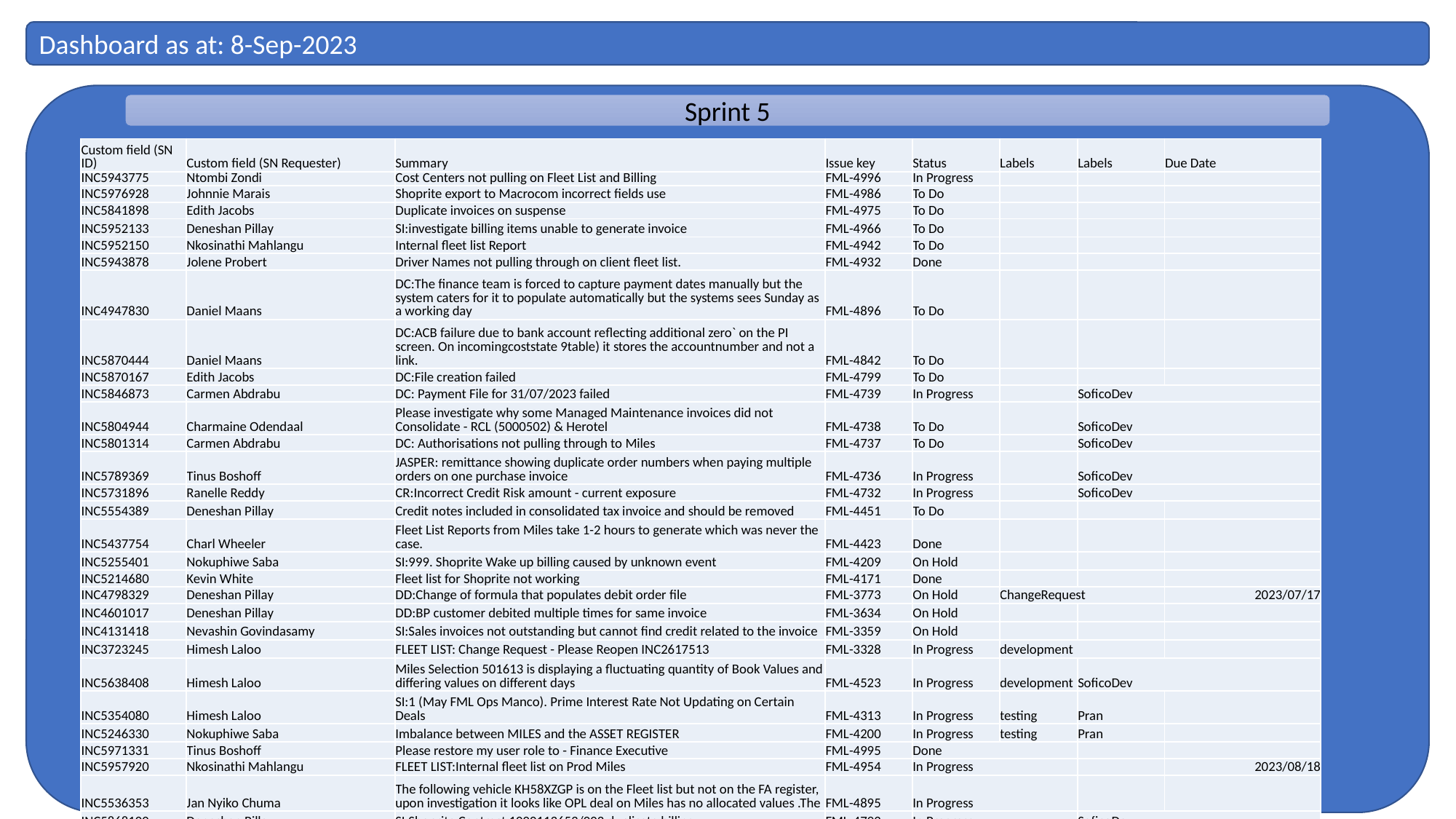

Dashboard as at: 8-Sep-2023

Sprint 5
| Custom field (SN ID) | Custom field (SN Requester) | Summary | Issue key | Status | Labels | Labels | Due Date |
| --- | --- | --- | --- | --- | --- | --- | --- |
| INC5943775 | Ntombi Zondi | Cost Centers not pulling on Fleet List and Billing | FML-4996 | In Progress |  |  |  |
| INC5976928 | Johnnie Marais | Shoprite export to Macrocom incorrect fields use | FML-4986 | To Do |  |  |  |
| INC5841898 | Edith Jacobs | Duplicate invoices on suspense | FML-4975 | To Do |  |  |  |
| INC5952133 | Deneshan Pillay | SI:investigate billing items unable to generate invoice | FML-4966 | To Do |  |  |  |
| INC5952150 | Nkosinathi Mahlangu | Internal fleet list Report | FML-4942 | To Do |  |  |  |
| INC5943878 | Jolene Probert | Driver Names not pulling through on client fleet list. | FML-4932 | Done |  |  |  |
| INC4947830 | Daniel Maans | DC:The finance team is forced to capture payment dates manually but the system caters for it to populate automatically but the systems sees Sunday as a working day | FML-4896 | To Do |  |  |  |
| INC5870444 | Daniel Maans | DC:ACB failure due to bank account reflecting additional zero` on the PI screen. On incomingcoststate 9table) it stores the accountnumber and not a link. | FML-4842 | To Do |  |  |  |
| INC5870167 | Edith Jacobs | DC:File creation failed | FML-4799 | To Do |  |  |  |
| INC5846873 | Carmen Abdrabu | DC: Payment File for 31/07/2023 failed | FML-4739 | In Progress |  | SoficoDev |  |
| INC5804944 | Charmaine Odendaal | Please investigate why some Managed Maintenance invoices did not Consolidate - RCL (5000502) & Herotel | FML-4738 | To Do |  | SoficoDev |  |
| INC5801314 | Carmen Abdrabu | DC: Authorisations not pulling through to Miles | FML-4737 | To Do |  | SoficoDev |  |
| INC5789369 | Tinus Boshoff | JASPER: remittance showing duplicate order numbers when paying multiple orders on one purchase invoice | FML-4736 | In Progress |  | SoficoDev |  |
| INC5731896 | Ranelle Reddy | CR:Incorrect Credit Risk amount - current exposure | FML-4732 | In Progress |  | SoficoDev |  |
| INC5554389 | Deneshan Pillay | Credit notes included in consolidated tax invoice and should be removed | FML-4451 | To Do |  |  |  |
| INC5437754 | Charl Wheeler | Fleet List Reports from Miles take 1-2 hours to generate which was never the case. | FML-4423 | Done |  |  |  |
| INC5255401 | Nokuphiwe Saba | SI:999. Shoprite Wake up billing caused by unknown event | FML-4209 | On Hold |  |  |  |
| INC5214680 | Kevin White | Fleet list for Shoprite not working | FML-4171 | Done |  |  |  |
| INC4798329 | Deneshan Pillay | DD:Change of formula that populates debit order file | FML-3773 | On Hold | ChangeRequest |  | 2023/07/17 |
| INC4601017 | Deneshan Pillay | DD:BP customer debited multiple times for same invoice | FML-3634 | On Hold |  |  |  |
| INC4131418 | Nevashin Govindasamy | SI:Sales invoices not outstanding but cannot find credit related to the invoice | FML-3359 | On Hold |  |  |  |
| INC3723245 | Himesh Laloo | FLEET LIST: Change Request - Please Reopen INC2617513 | FML-3328 | In Progress | development |  |  |
| INC5638408 | Himesh Laloo | Miles Selection 501613 is displaying a fluctuating quantity of Book Values and differing values on different days | FML-4523 | In Progress | development | SoficoDev |  |
| INC5354080 | Himesh Laloo | SI:1 (May FML Ops Manco). Prime Interest Rate Not Updating on Certain Deals | FML-4313 | In Progress | testing | Pran |  |
| INC5246330 | Nokuphiwe Saba | Imbalance between MILES and the ASSET REGISTER | FML-4200 | In Progress | testing | Pran |  |
| INC5971331 | Tinus Boshoff | Please restore my user role to - Finance Executive | FML-4995 | Done |  |  |  |
| INC5957920 | Nkosinathi Mahlangu | FLEET LIST:Internal fleet list on Prod Miles | FML-4954 | In Progress |  |  | 2023/08/18 |
| INC5536353 | Jan Nyiko Chuma | The following vehicle KH58XZGP is on the Fleet list but not on the FA register, upon investigation it looks like OPL deal on Miles has no allocated values .The | FML-4895 | In Progress |  |  |  |
| INC5868100 | Deneshan Pillay | SI:Shoprite Contract 1000113653/002 duplicate billing | FML-4792 | In Progress |  | SoficoDev |  |